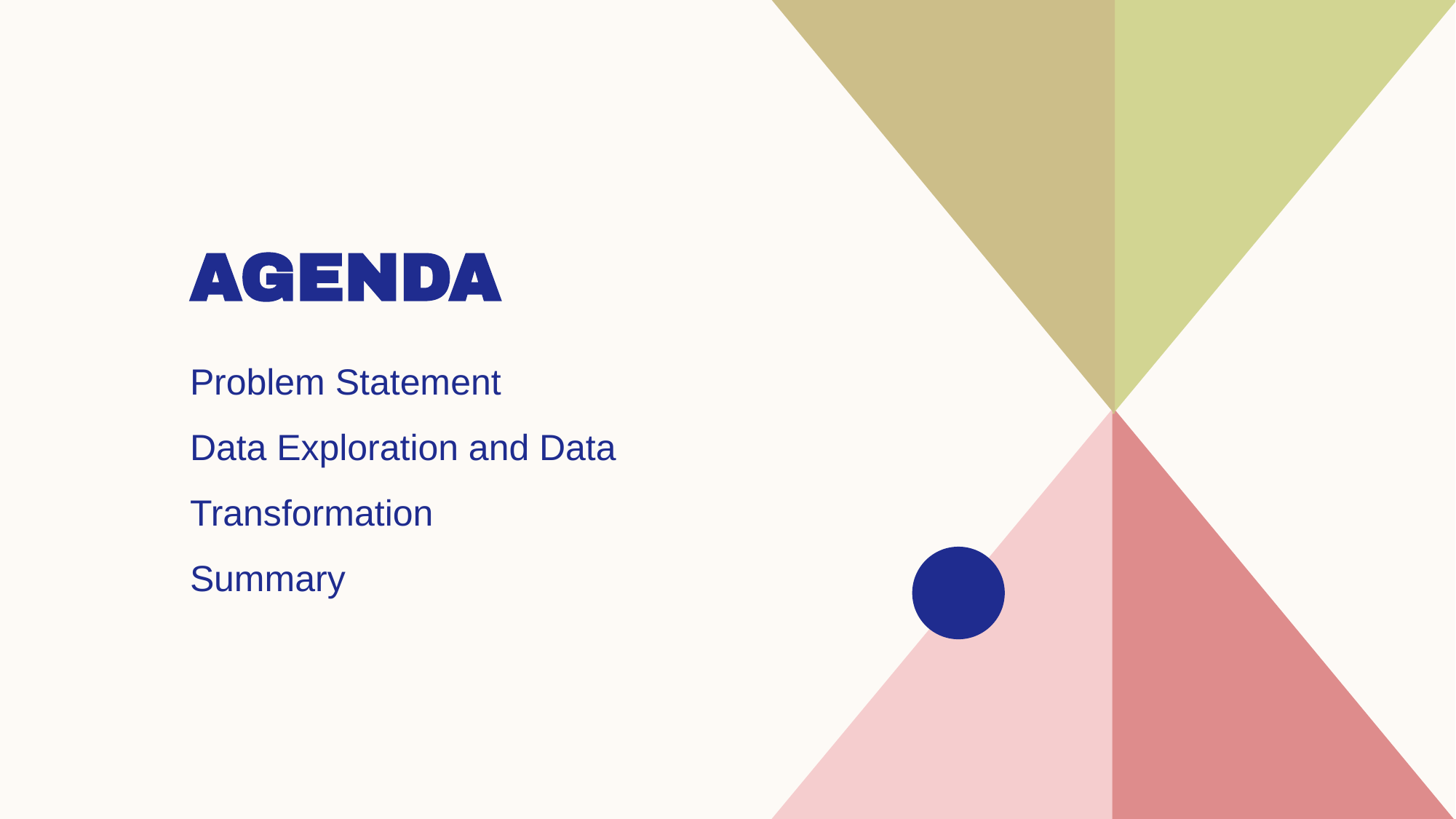

# AGENDA
Problem Statement​
Data Exploration and Data Transformation
​Summary​